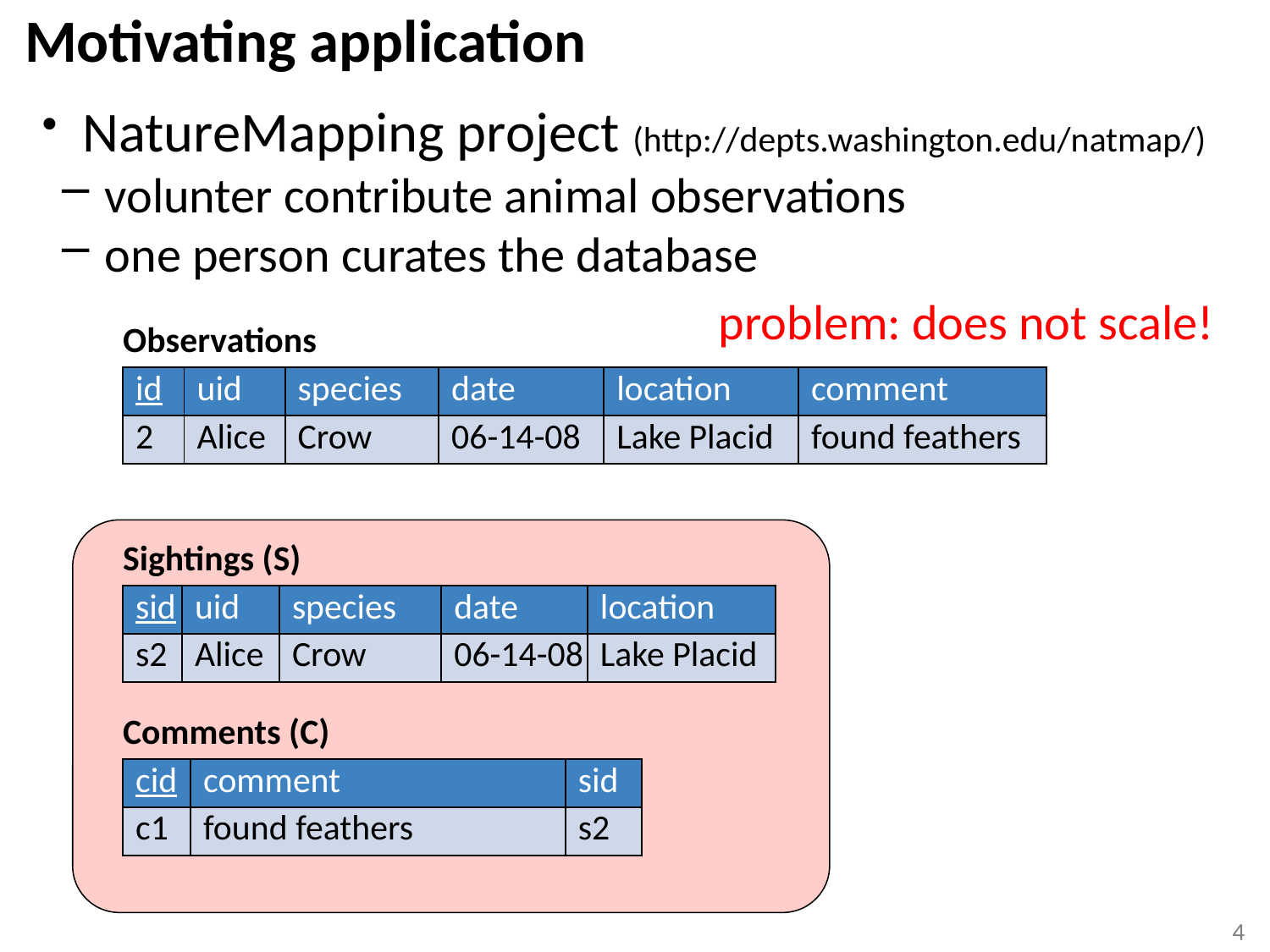

# Motivating application
NatureMapping project (http://depts.washington.edu/natmap/)
volunter contribute animal observations
one person curates the database
problem: does not scale!
| Observations |  |  |  |  |  |
| --- | --- | --- | --- | --- | --- |
| id | uid | species | date | location | comment |
| 2 | Alice | Crow | 06-14-08 | Lake Placid | found feathers |

| Sightings (S) |  |  |  |  |
| --- | --- | --- | --- | --- |
| sid | uid | species | date | location |
| s2 | Alice | Crow | 06-14-08 | Lake Placid |
| Comments (C) |  |  |
| --- | --- | --- |
| cid | comment | sid |
| c1 | found feathers | s2 |
4